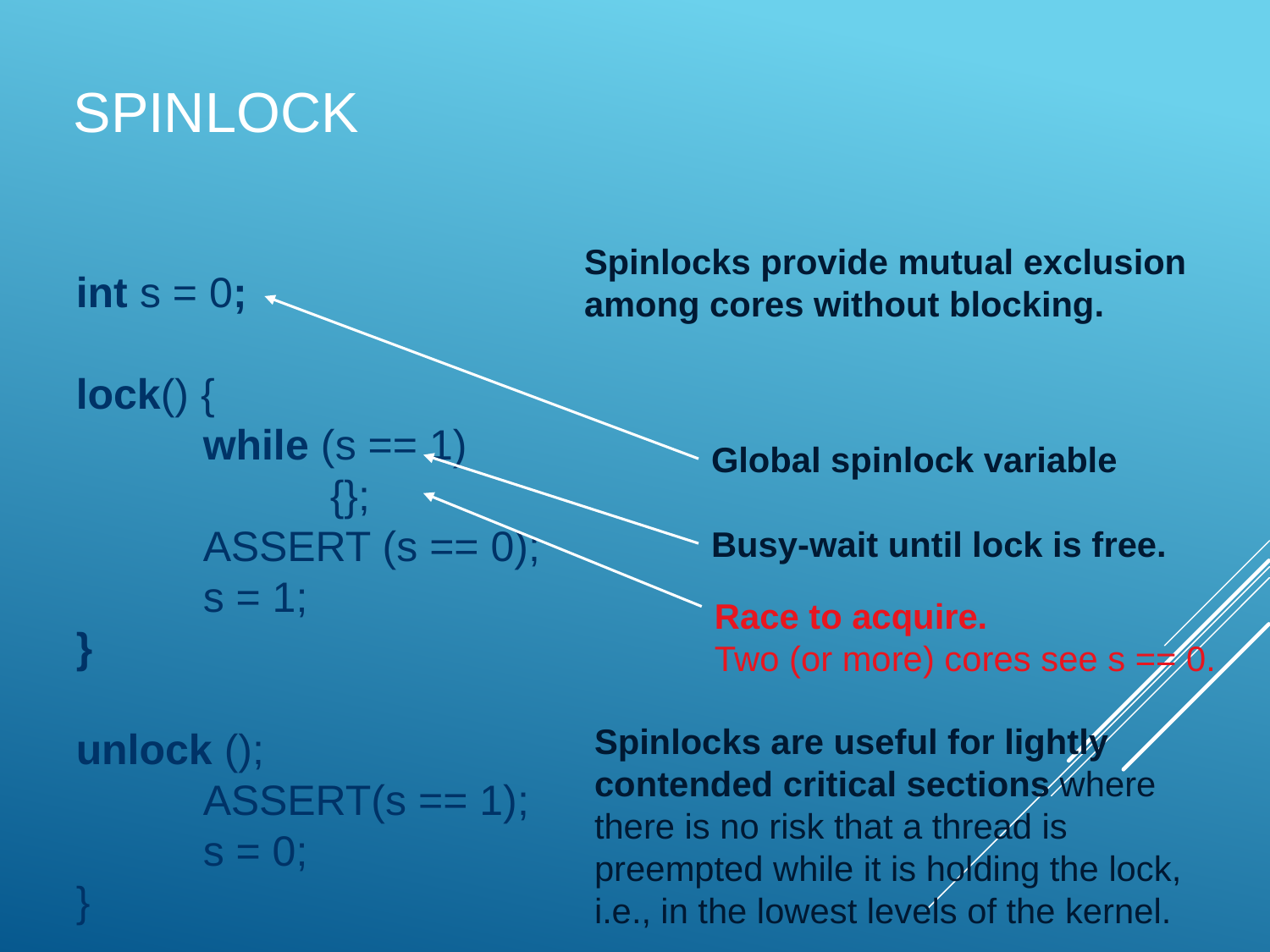

# Spinlock
Spinlocks provide mutual exclusion among cores without blocking.
int s = 0;

lock() {
	while (s == 1)
		{};
	ASSERT (s == 0);
	s = 1;
}

unlock ();
	ASSERT(s == 1);
	s = 0;
}
Global spinlock variable
Busy-wait until lock is free.
Race to acquire.
Two (or more) cores see s == 0.
Spinlocks are useful for lightly contended critical sections where there is no risk that a thread is preempted while it is holding the lock, i.e., in the lowest levels of the kernel.